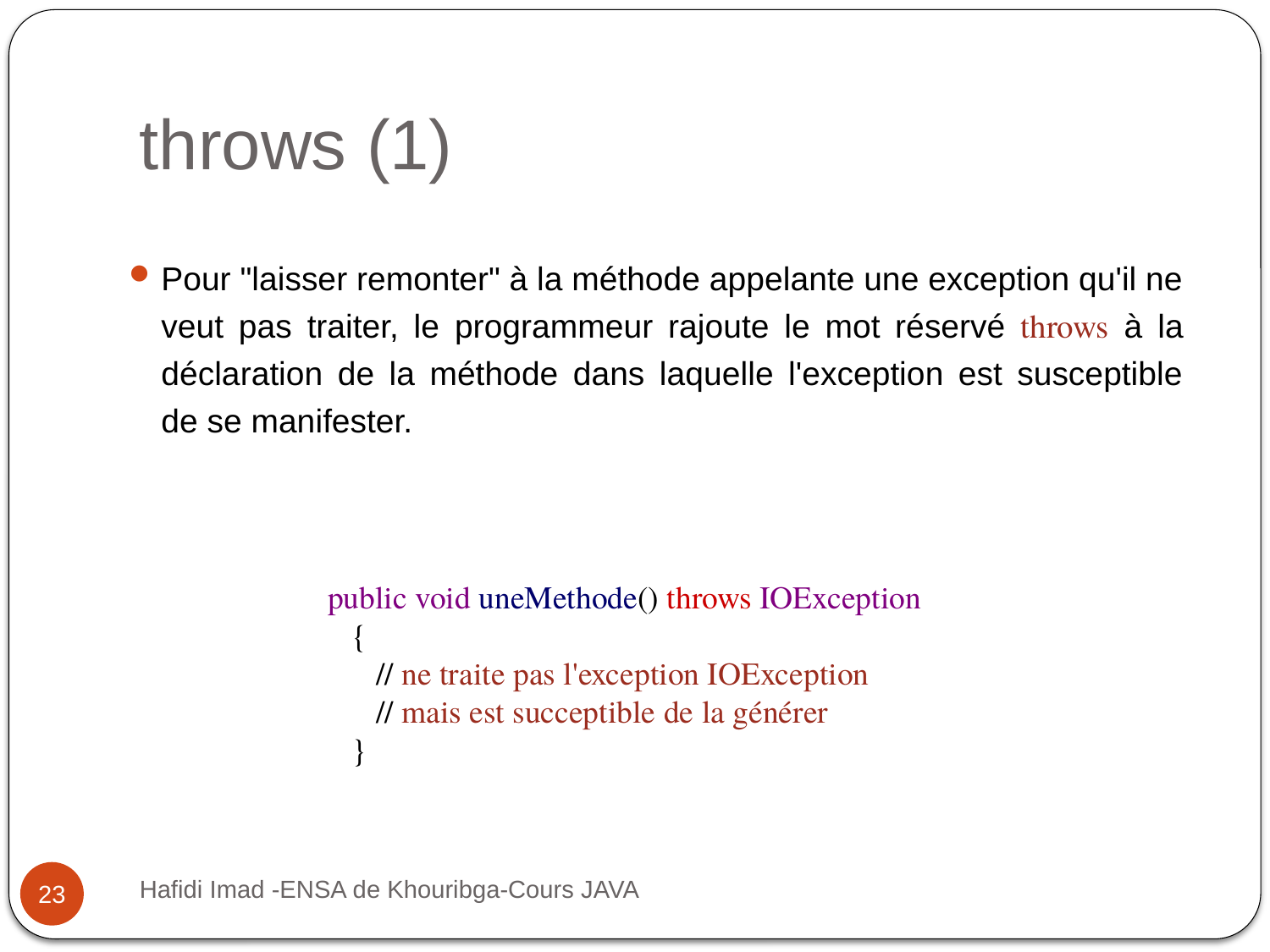

# throws (1)
Pour "laisser remonter" à la méthode appelante une exception qu'il ne veut pas traiter, le programmeur rajoute le mot réservé throws à la déclaration de la méthode dans laquelle l'exception est susceptible de se manifester.

public void uneMethode() throws IOException
   {
      // ne traite pas l'exception IOException
      // mais est succeptible de la générer
   }
23
Hafidi Imad -ENSA de Khouribga-Cours JAVA